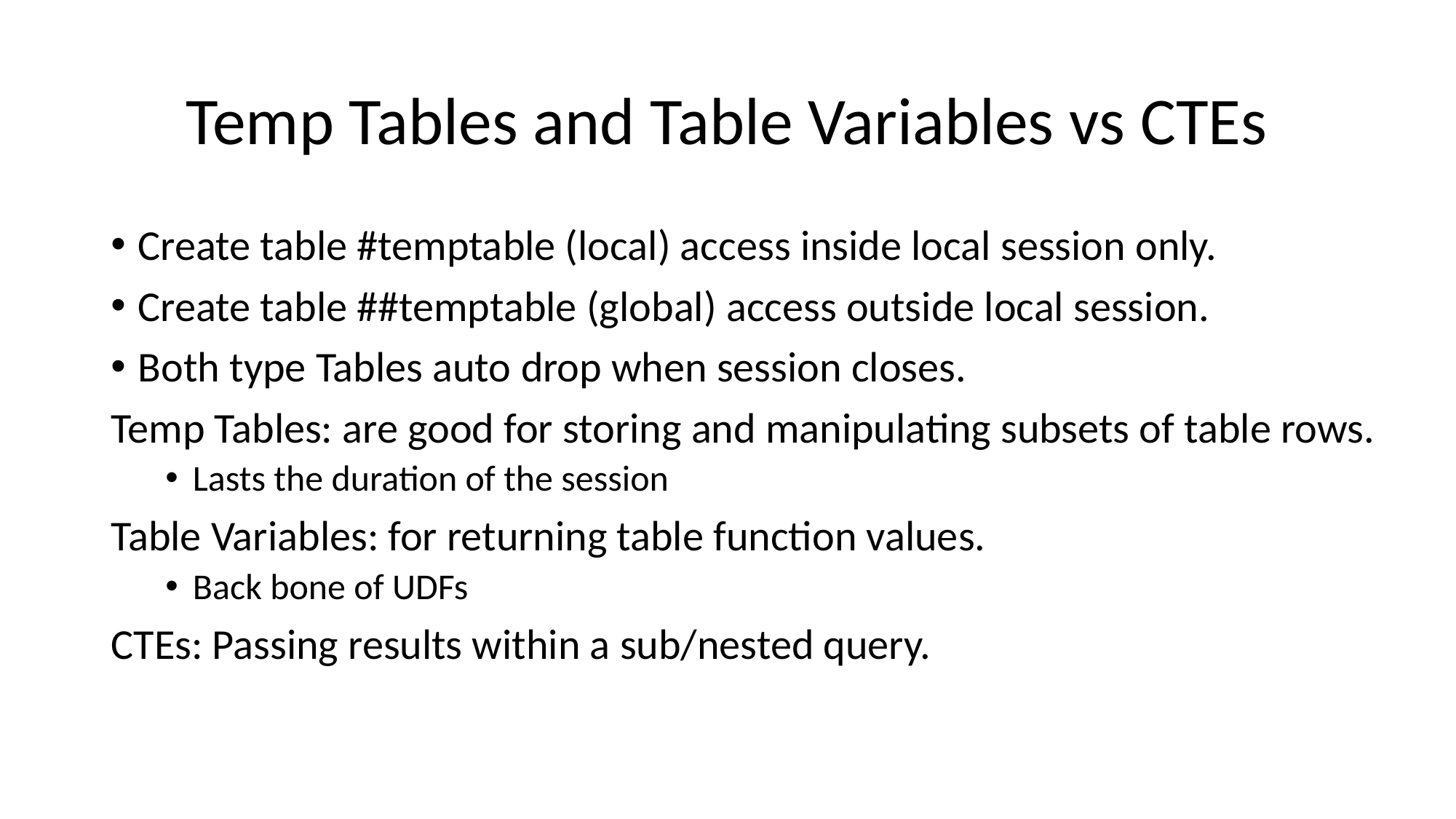

# Temp Tables and Table Variables vs CTEs
Create table #temptable (local) access inside local session only.
Create table ##temptable (global) access outside local session.
Both type Tables auto drop when session closes.
Temp Tables: are good for storing and manipulating subsets of table rows.
Lasts the duration of the session
Table Variables: for returning table function values.
Back bone of UDFs
CTEs: Passing results within a sub/nested query.